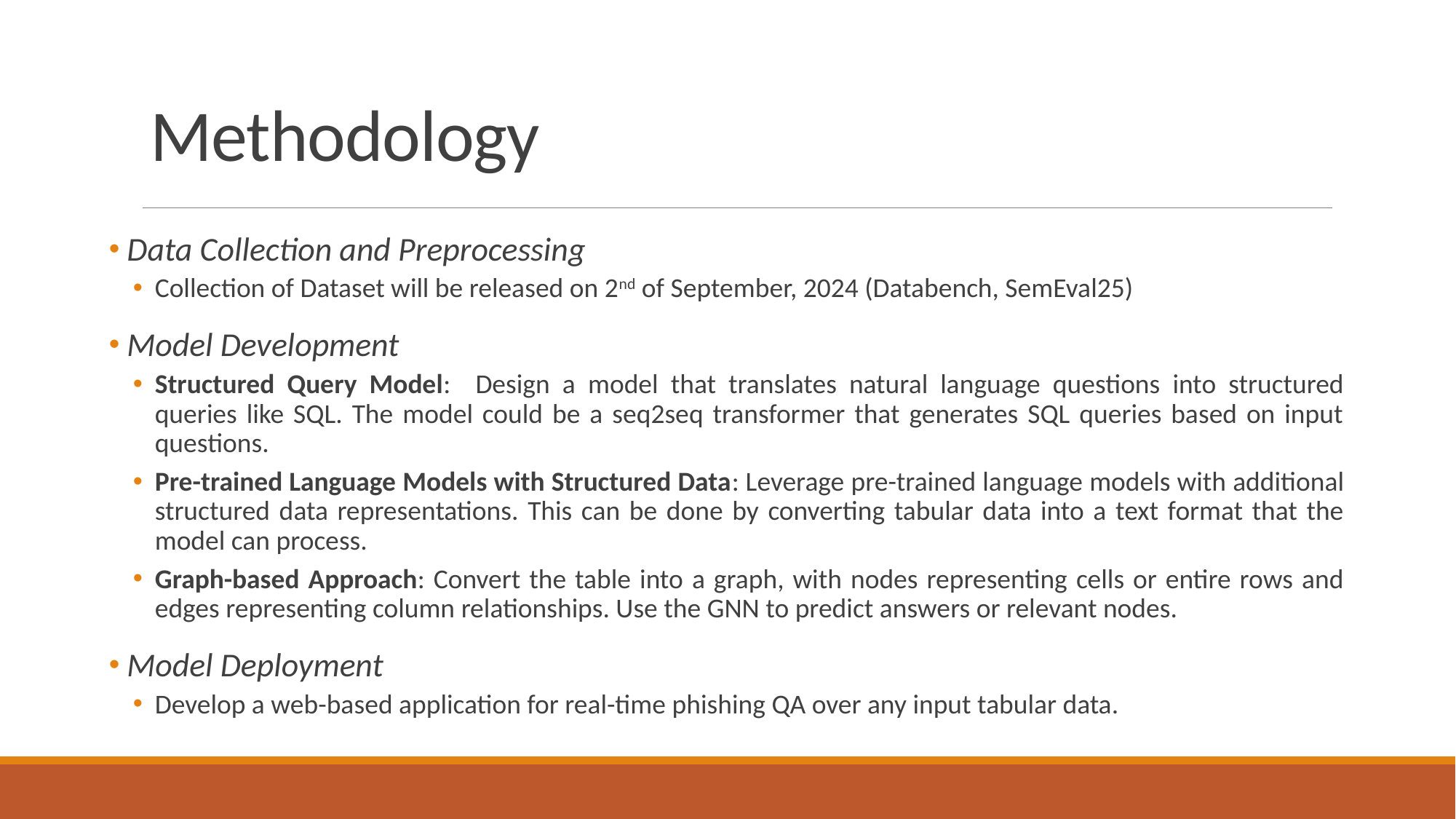

# Methodology
 Data Collection and Preprocessing
Collection of Dataset will be released on 2nd of September, 2024 (Databench, SemEval25)
 Model Development
Structured Query Model:  Design a model that translates natural language questions into structured queries like SQL. The model could be a seq2seq transformer that generates SQL queries based on input questions.
Pre-trained Language Models with Structured Data: Leverage pre-trained language models with additional structured data representations. This can be done by converting tabular data into a text format that the model can process.
Graph-based Approach: Convert the table into a graph, with nodes representing cells or entire rows and edges representing column relationships. Use the GNN to predict answers or relevant nodes.
 Model Deployment
Develop a web-based application for real-time phishing QA over any input tabular data.